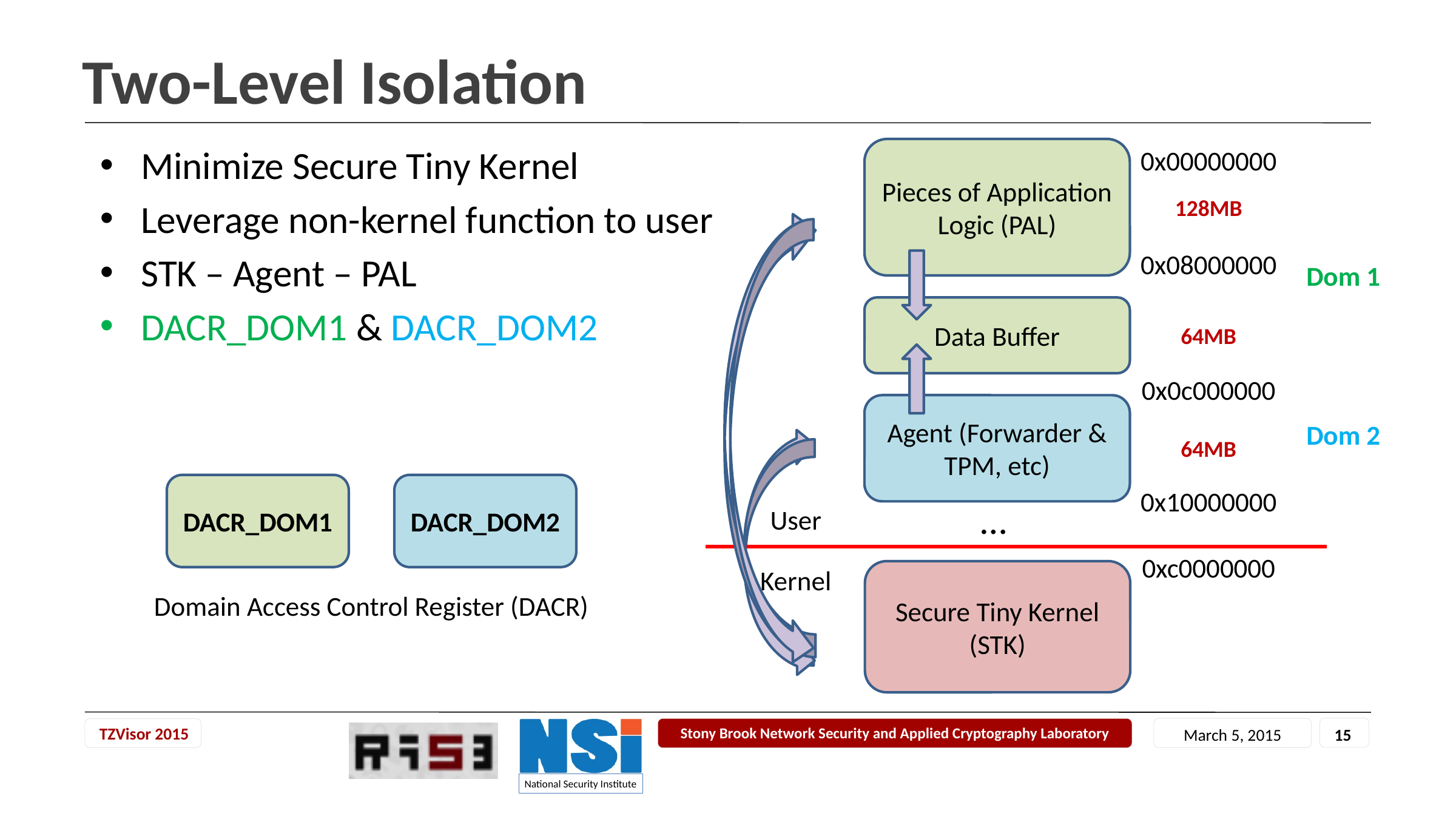

# Two-Level Isolation
Minimize Secure Tiny Kernel
Leverage non-kernel function to user
STK – Agent – PAL
DACR_DOM1 & DACR_DOM2
Pieces of Application Logic (PAL)
0x00000000
128MB

0x08000000

Dom 1
Data Buffer
64MB

0x0c000000
Agent (Forwarder & TPM, etc)
Dom 2

64MB

DACR_DOM1
DACR_DOM2
0x10000000
…
User
0xc0000000
Kernel
Secure Tiny Kernel (STK)
Domain Access Control Register (DACR)